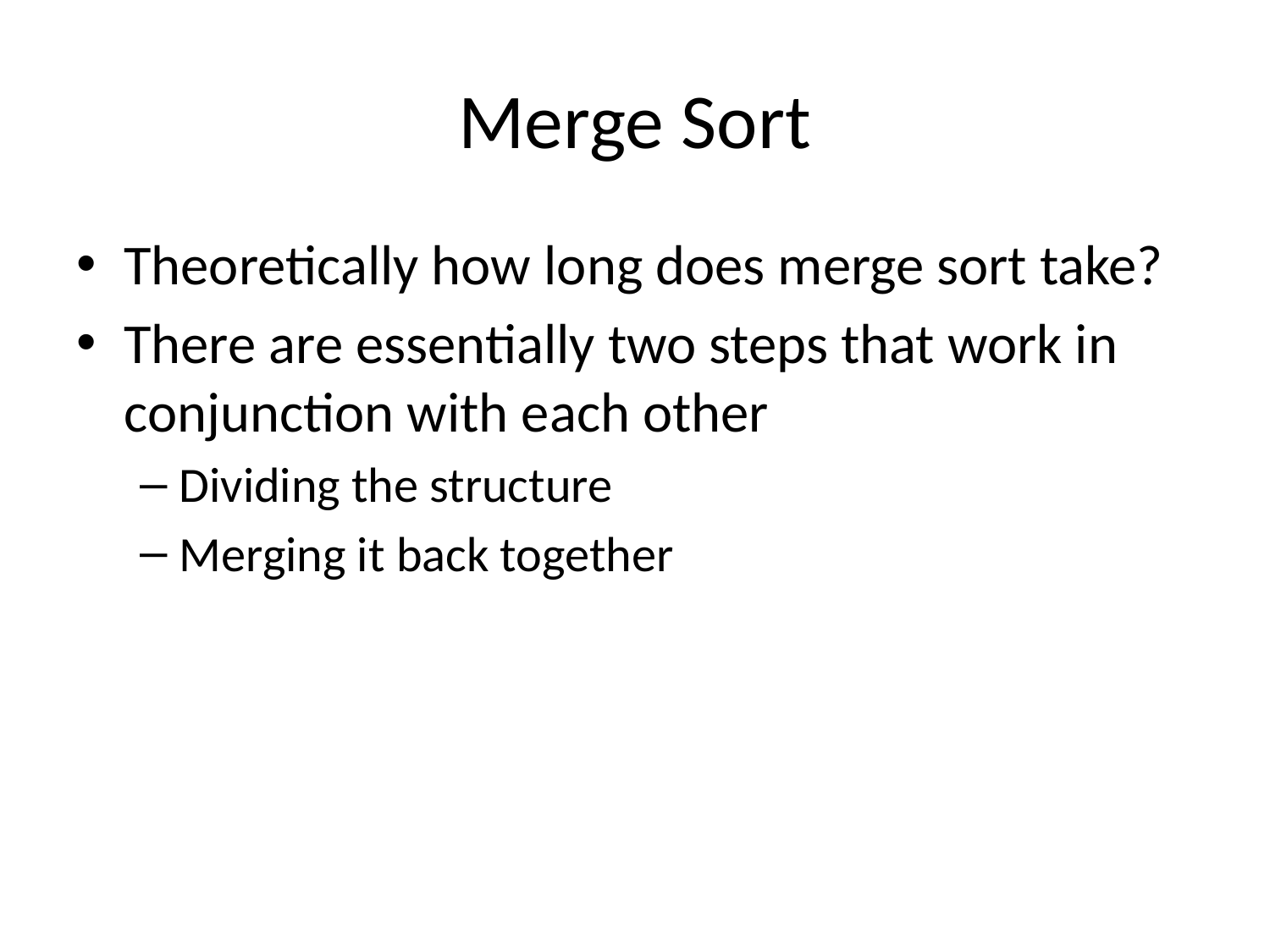

# Merge Sort
Theoretically how long does merge sort take?
There are essentially two steps that work in conjunction with each other
Dividing the structure
Merging it back together